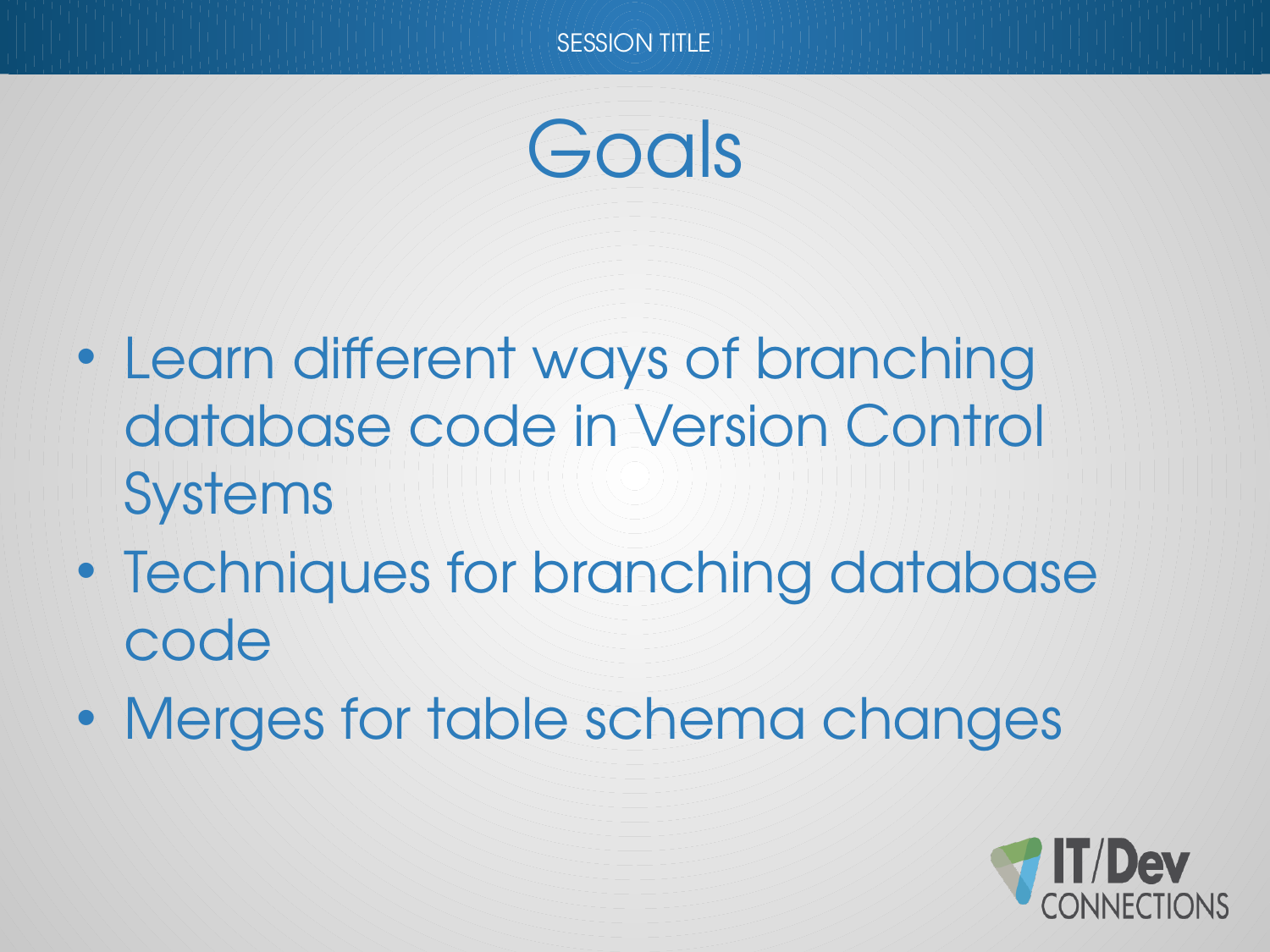

# Goals
Learn different ways of branching database code in Version Control Systems
Techniques for branching database code
Merges for table schema changes